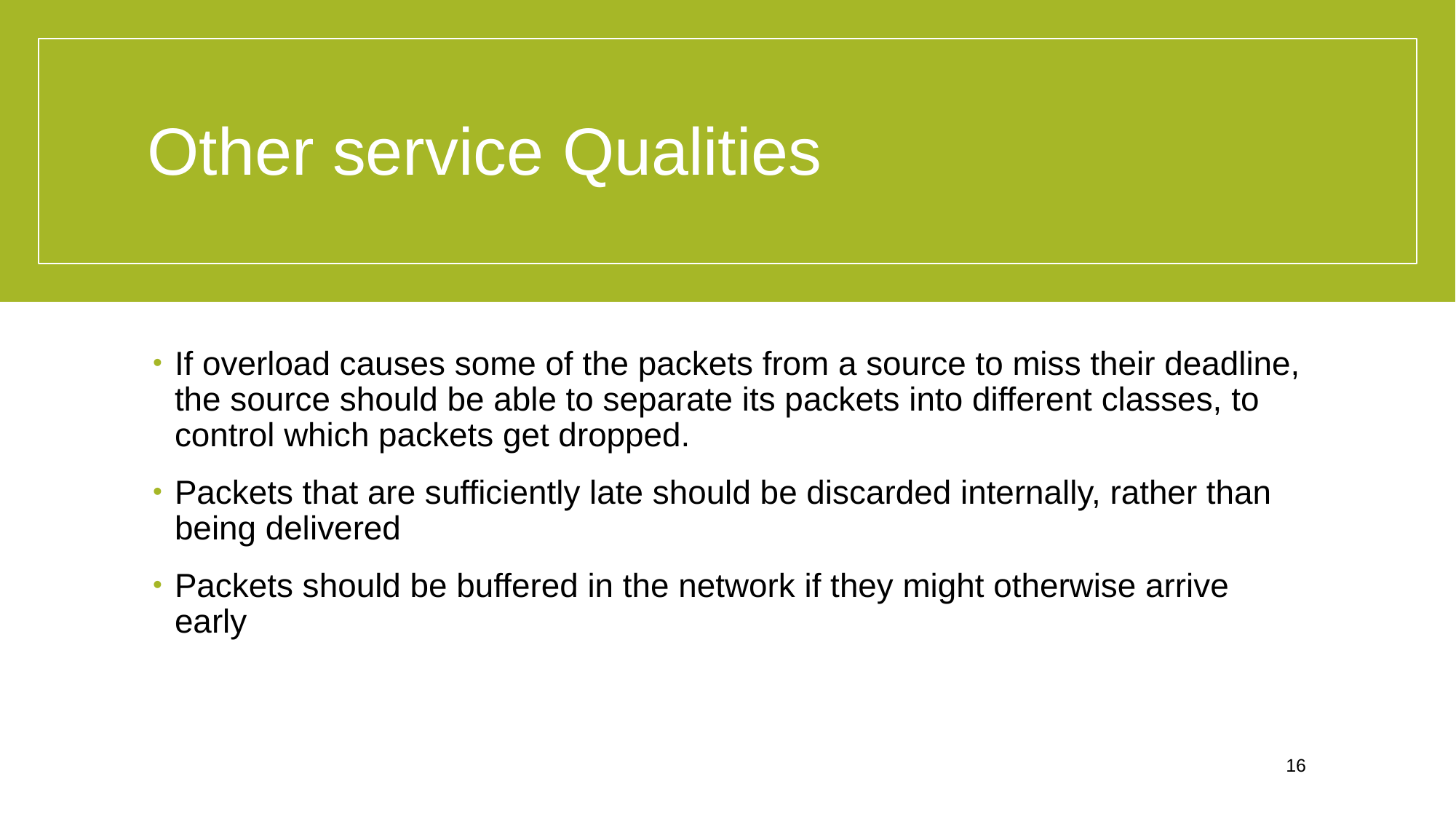

# Other service Qualities

If overload causes some of the packets from a source to miss their deadline, the source should be able to separate its packets into different classes, to control which packets get dropped.
Packets that are sufficiently late should be discarded internally, rather than being delivered
Packets should be buffered in the network if they might otherwise arrive early
16